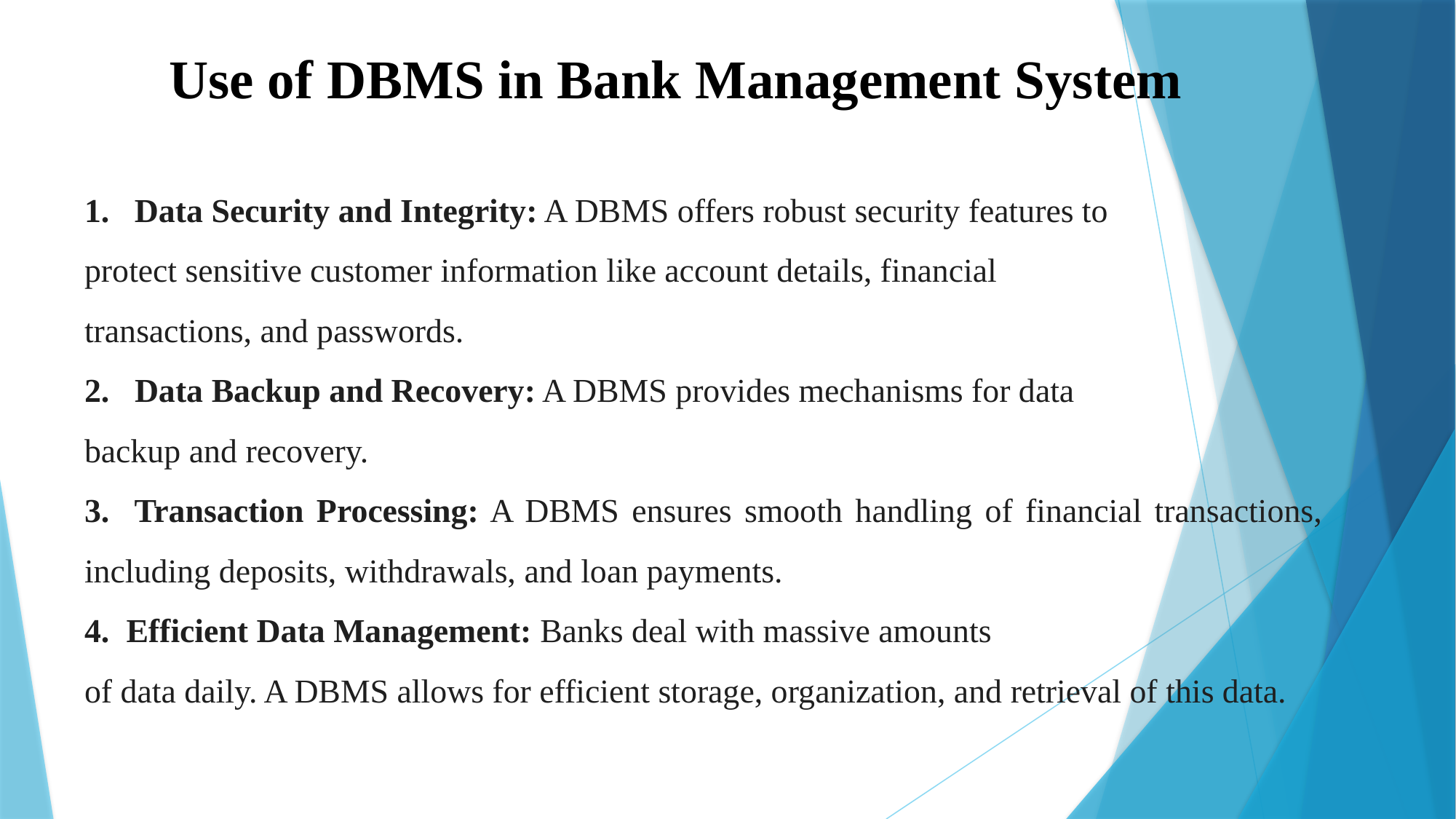

Use of DBMS in Bank Management System
1.   Data Security and Integrity: A DBMS offers robust security features to
protect sensitive customer information like account details, financial
transactions, and passwords.
2.   Data Backup and Recovery: A DBMS provides mechanisms for data
backup and recovery.
3.  Transaction Processing: A DBMS ensures smooth handling of financial transactions, including deposits, withdrawals, and loan payments.
4.  Efficient Data Management: Banks deal with massive amounts
of data daily. A DBMS allows for efficient storage, organization, and retrieval of this data.